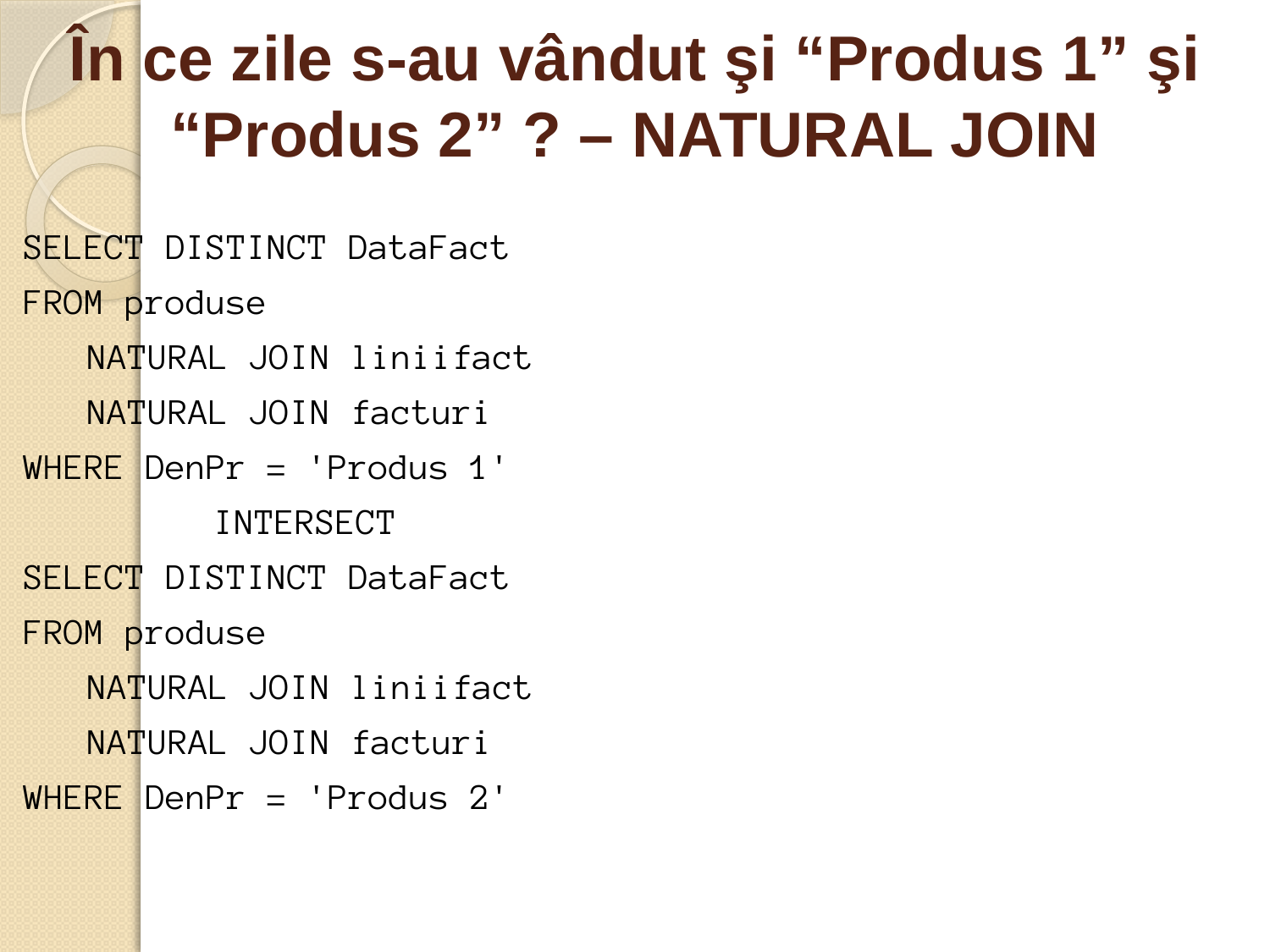

# În ce zile s-au vândut şi “Produs 1” şi “Produs 2” ? – NATURAL JOIN
SELECT DISTINCT DataFact
FROM produse
	NATURAL JOIN liniifact
	NATURAL JOIN facturi
WHERE DenPr = 'Produs 1'
		INTERSECT
SELECT DISTINCT DataFact
FROM produse
	NATURAL JOIN liniifact
	NATURAL JOIN facturi
WHERE DenPr = 'Produs 2'